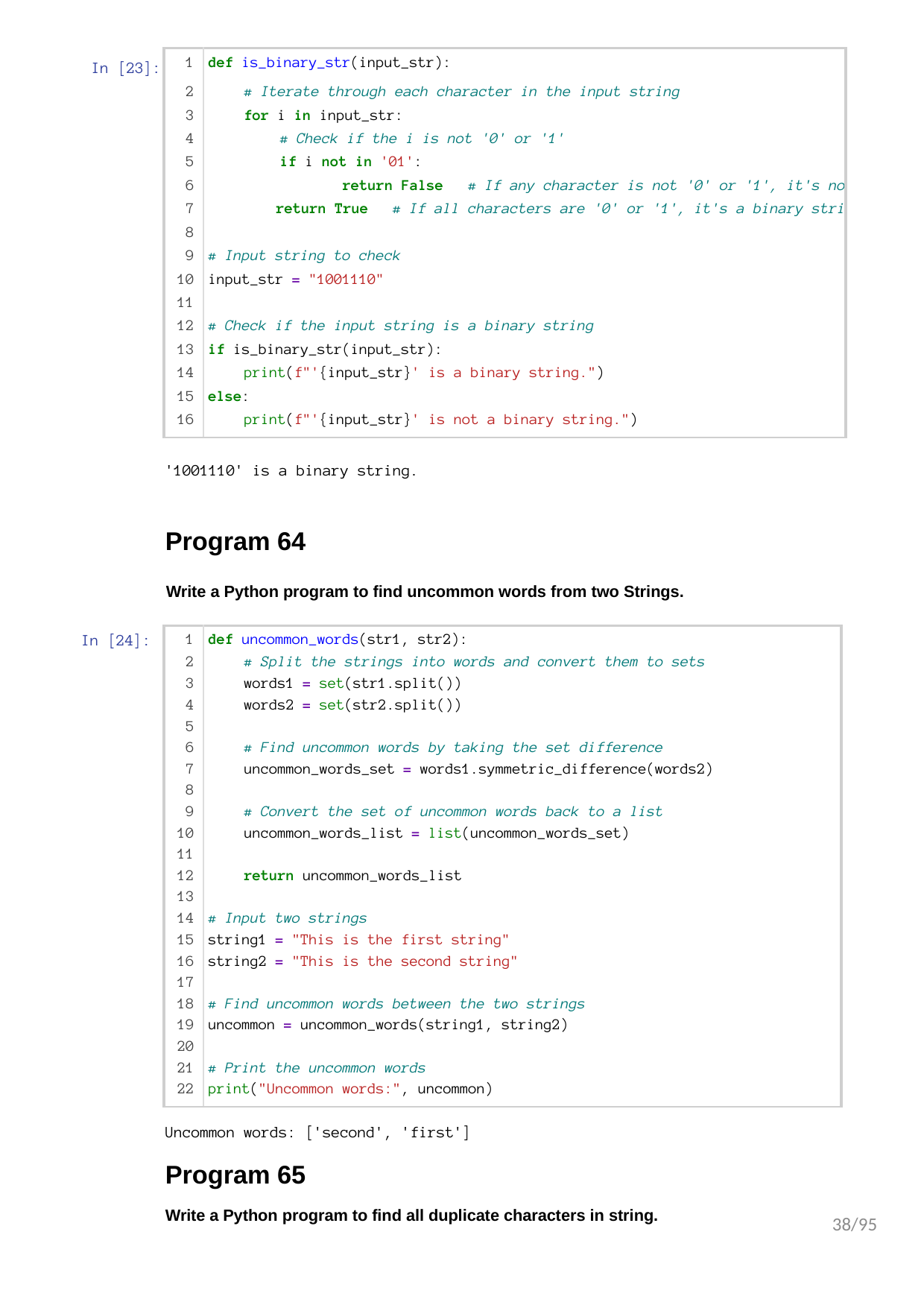

| 1 | def is\_binary\_str(input\_str): |
| --- | --- |
| 2 | # Iterate through each character in the input string |
| 3 | for i in input\_str: |
| 4 | # Check if the i is not '0' or '1' |
| 5 | if i not in '01': |
| 6 | return False # If any character is not '0' or '1', it's no |
| 7 | return True # If all characters are '0' or '1', it's a binary stri |
| 8 |  |
| 9 | # Input string to check |
| 10 | input\_str = "1001110" |
| 11 |  |
| 12 | # Check if the input string is a binary string |
| 13 | if is\_binary\_str(input\_str): |
| 14 | print(f"'{input\_str}' is a binary string.") |
| 15 | else: |
| 16 | print(f"'{input\_str}' is not a binary string.") |
In [23]:
'1001110' is a binary string.
Program 64
Write a Python program to find uncommon words from two Strings.

In [24]:
| 1 | def uncommon\_words(str1, str2): |
| --- | --- |
| 2 | # Split the strings into words and convert them to sets |
| 3 | words1 = set(str1.split()) |
| 4 | words2 = set(str2.split()) |
| 5 |  |
| 6 | # Find uncommon words by taking the set difference |
| 7 | uncommon\_words\_set = words1.symmetric\_difference(words2) |
| 8 |  |
| 9 | # Convert the set of uncommon words back to a list |
| 10 | uncommon\_words\_list = list(uncommon\_words\_set) |
| 11 |  |
| 12 | return uncommon\_words\_list |
| 13 |  |
| 14 | # Input two strings |
| 15 | string1 = "This is the first string" |
| 16 | string2 = "This is the second string" |
| 17 |  |
| 18 | # Find uncommon words between the two strings |
| 19 | uncommon = uncommon\_words(string1, string2) |
| 20 |  |
| 21 | # Print the uncommon words |
| 22 | print("Uncommon words:", uncommon) |
Uncommon words: ['second', 'first']
Program 65
Write a Python program to find all duplicate characters in string.
38/95